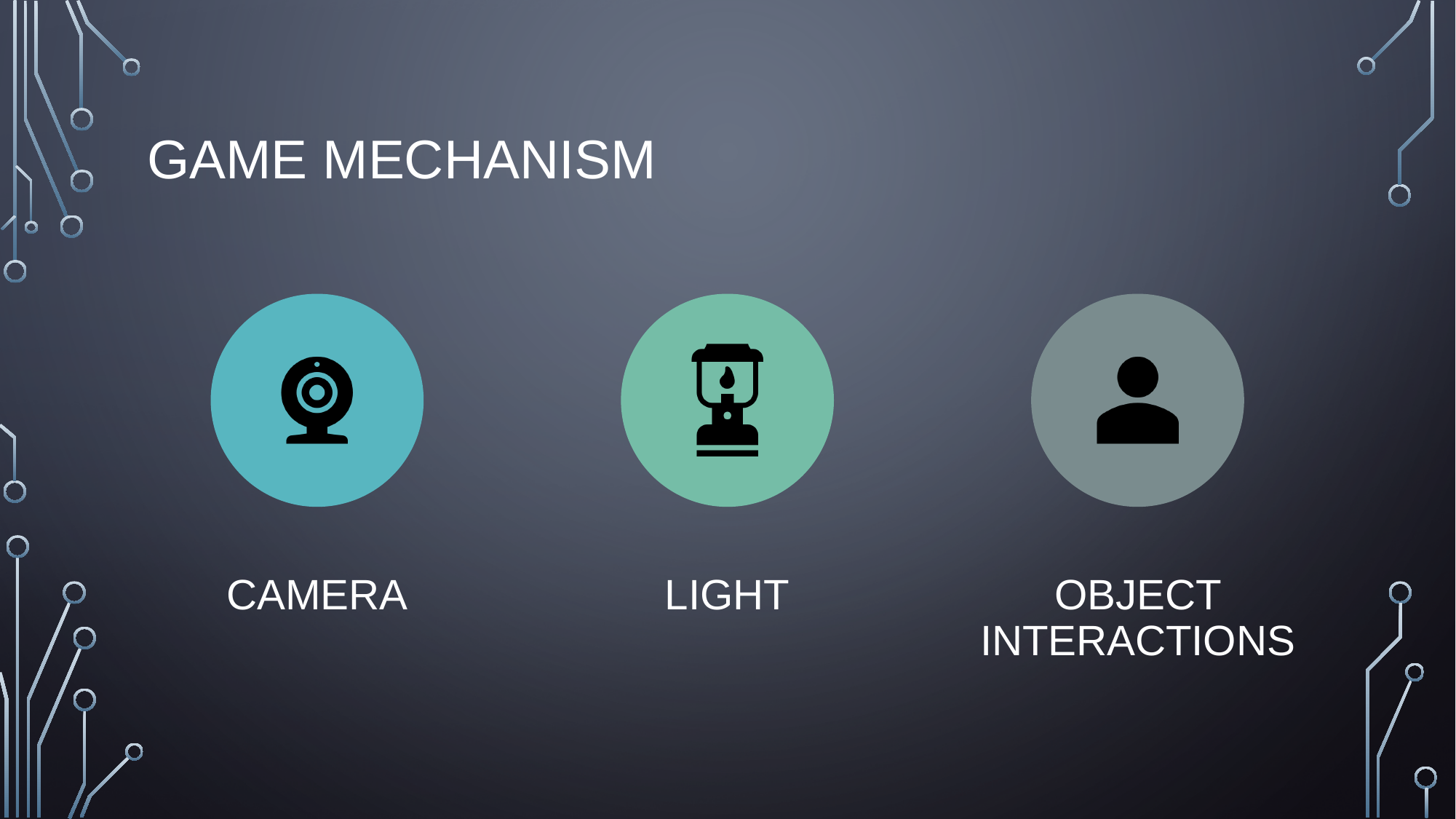

# GAME MECHANISM
CAMERA
LIGHT
OBJECT INTERACTIONS